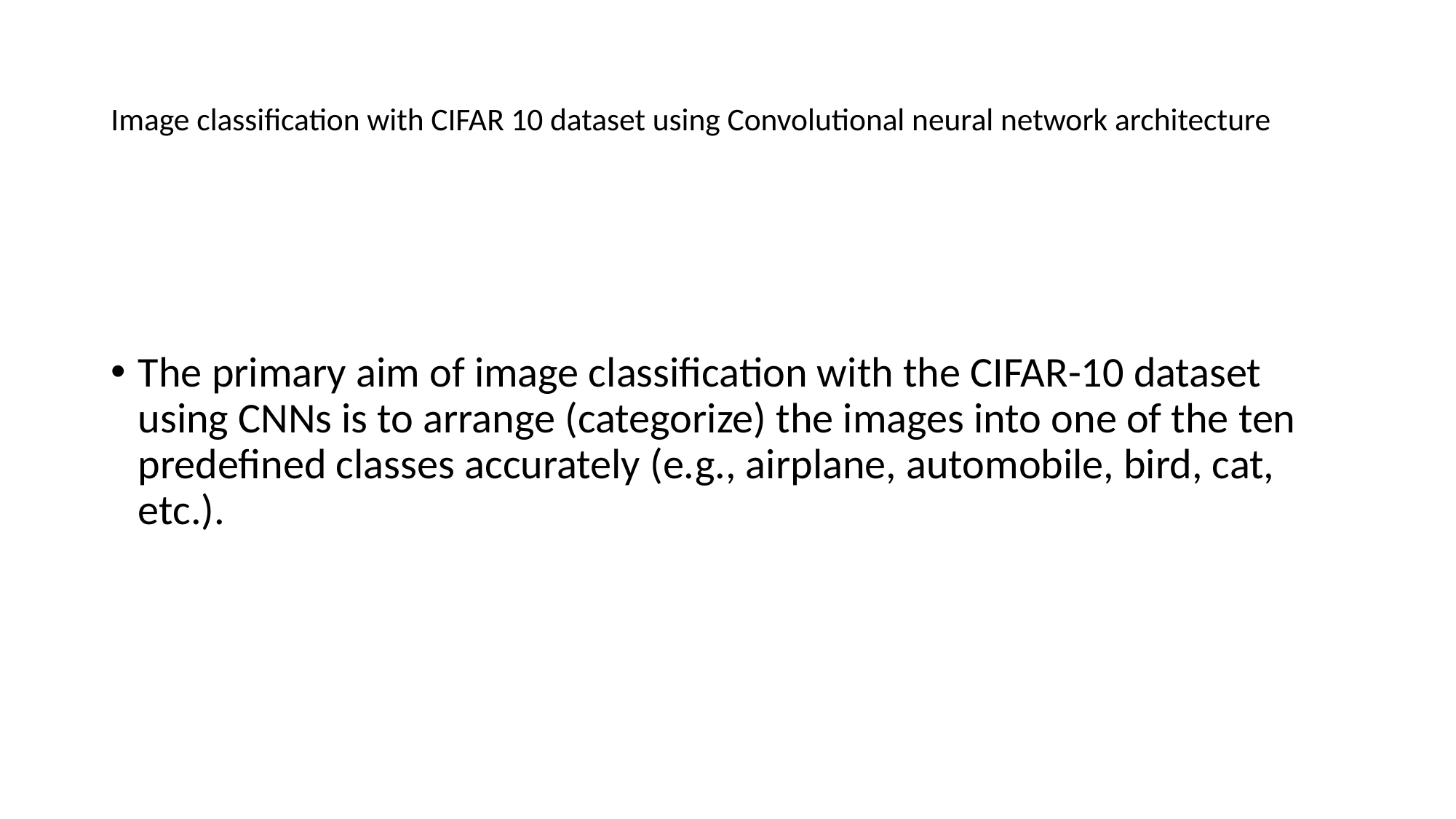

# Image classification with CIFAR 10 dataset using Convolutional neural network architecture

The primary aim of image classification with the CIFAR-10 dataset using CNNs is to arrange (categorize) the images into one of the ten predefined classes accurately (e.g., airplane, automobile, bird, cat, etc.).